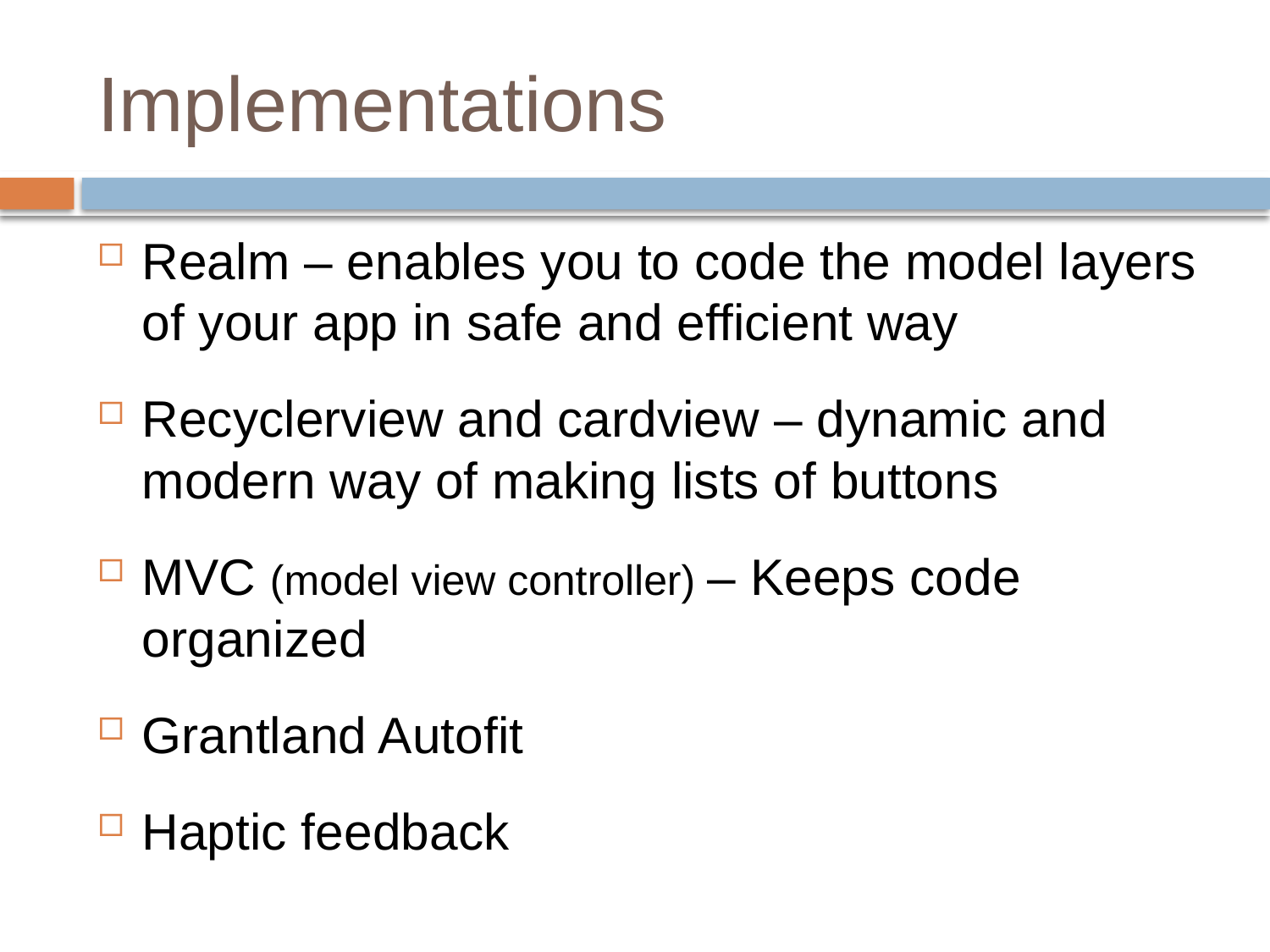

# Implementations
Realm – enables you to code the model layers of your app in safe and efficient way
Recyclerview and cardview – dynamic and modern way of making lists of buttons
MVC (model view controller) – Keeps code organized
Grantland Autofit
Haptic feedback